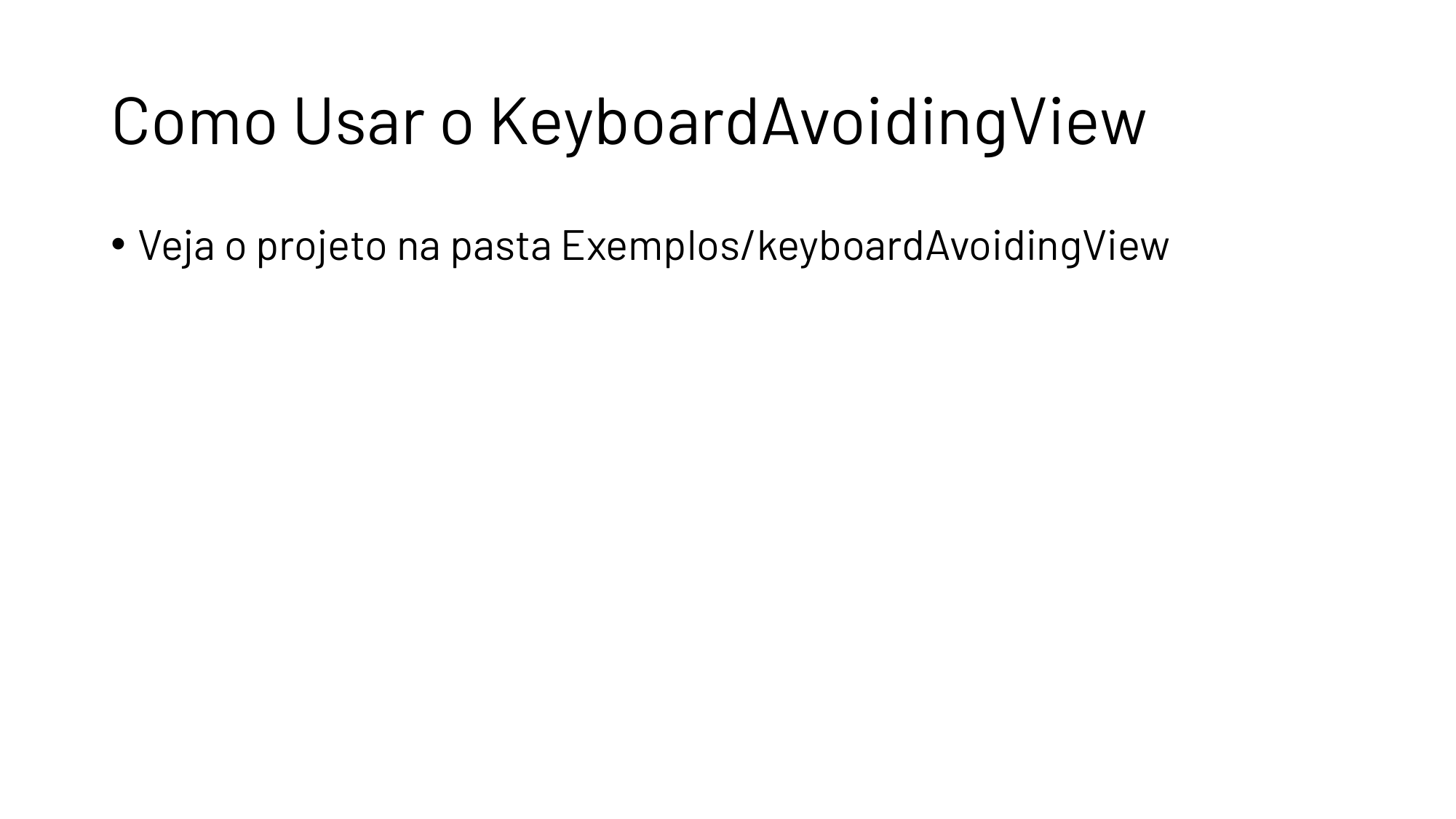

# Como Usar o KeyboardAvoidingView
Veja o projeto na pasta Exemplos/keyboardAvoidingView